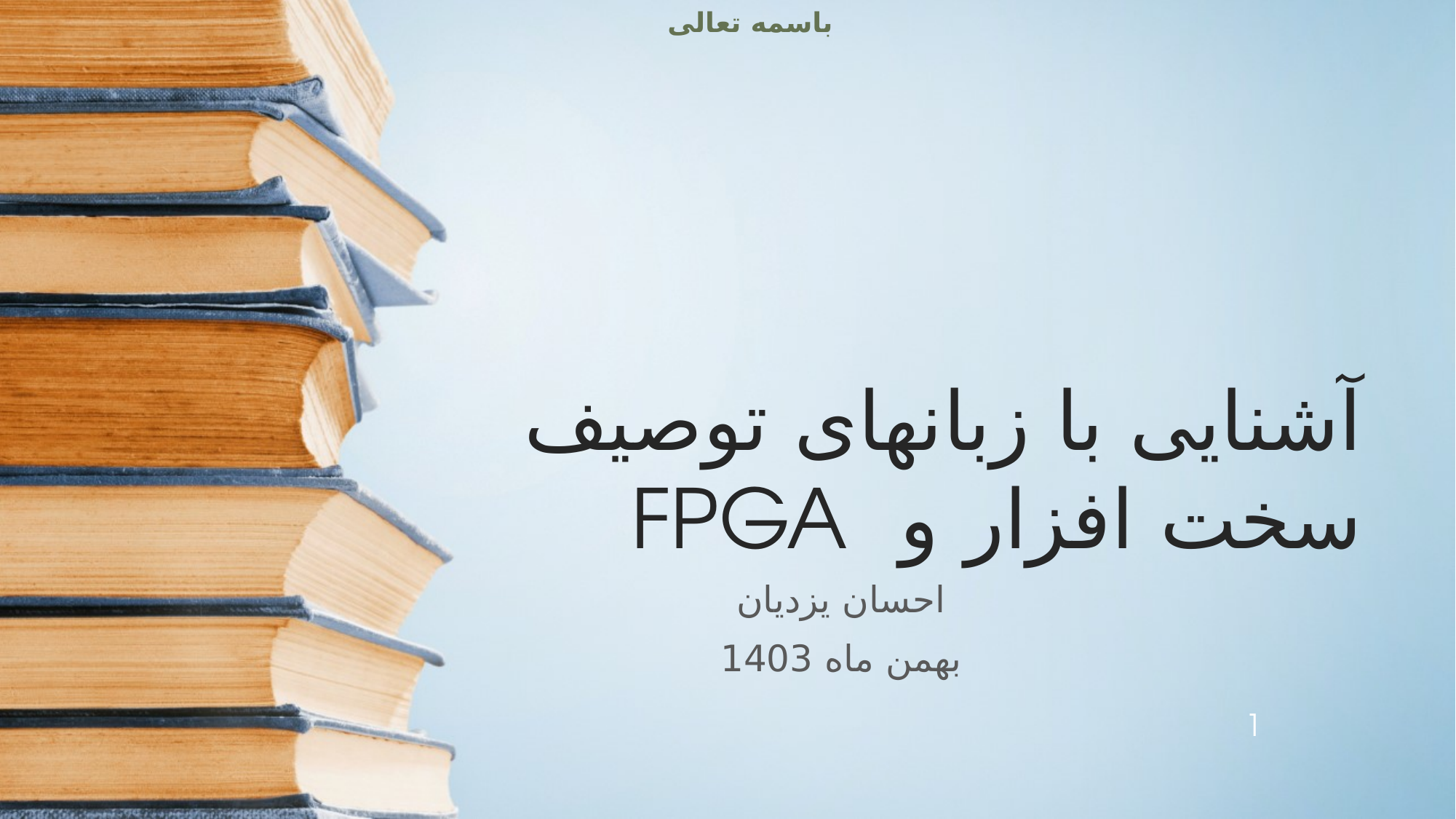

باسمه تعالی
# آشنایی با زبانهای توصیف سخت افزار و  FPGA
احسان یزدیان
بهمن ماه 1403
1